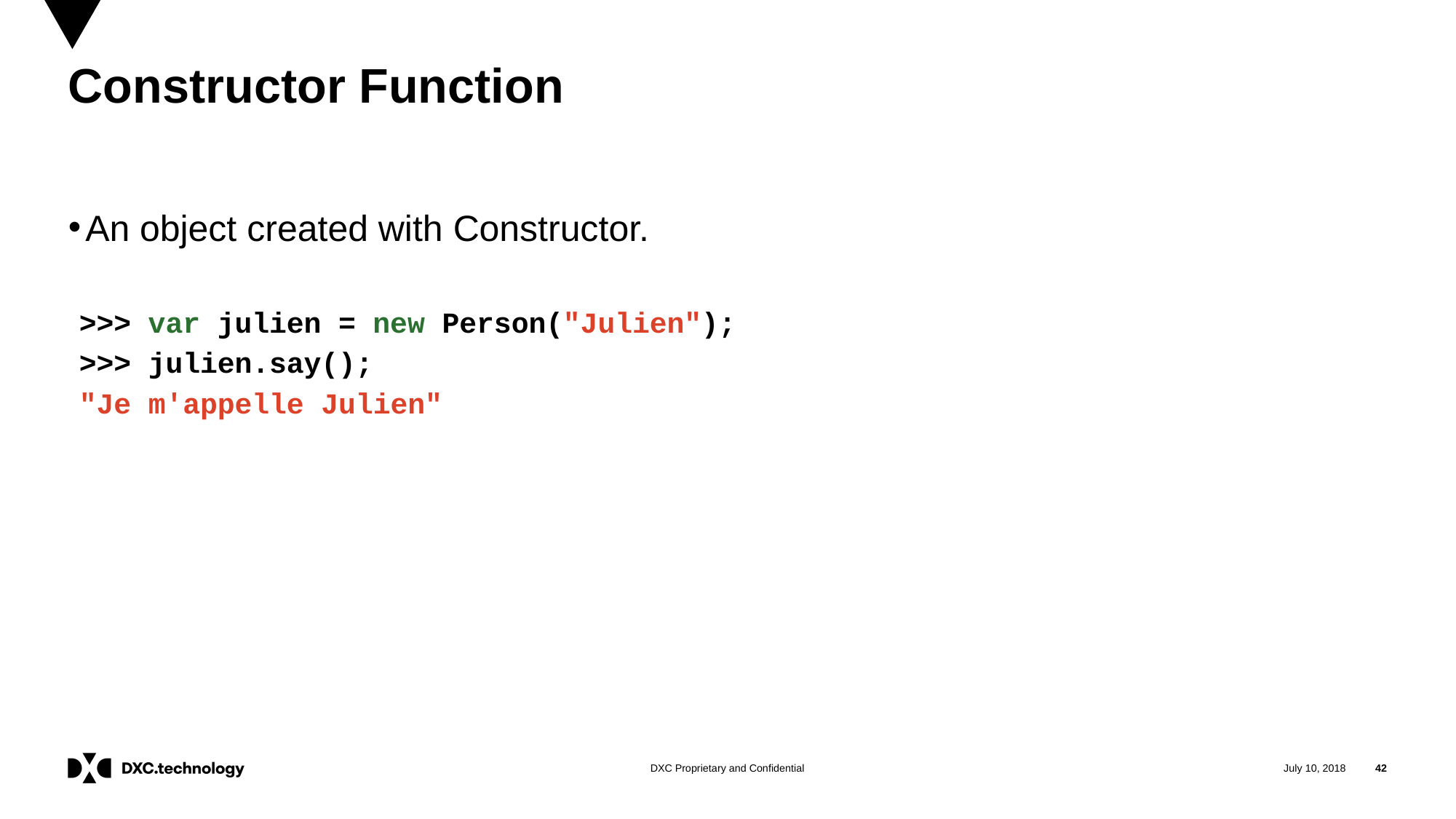

# Constructor Function

An object created with Constructor.

>>> var julien = new Person("Julien");
>>> julien.say();
"Je m'appelle Julien"